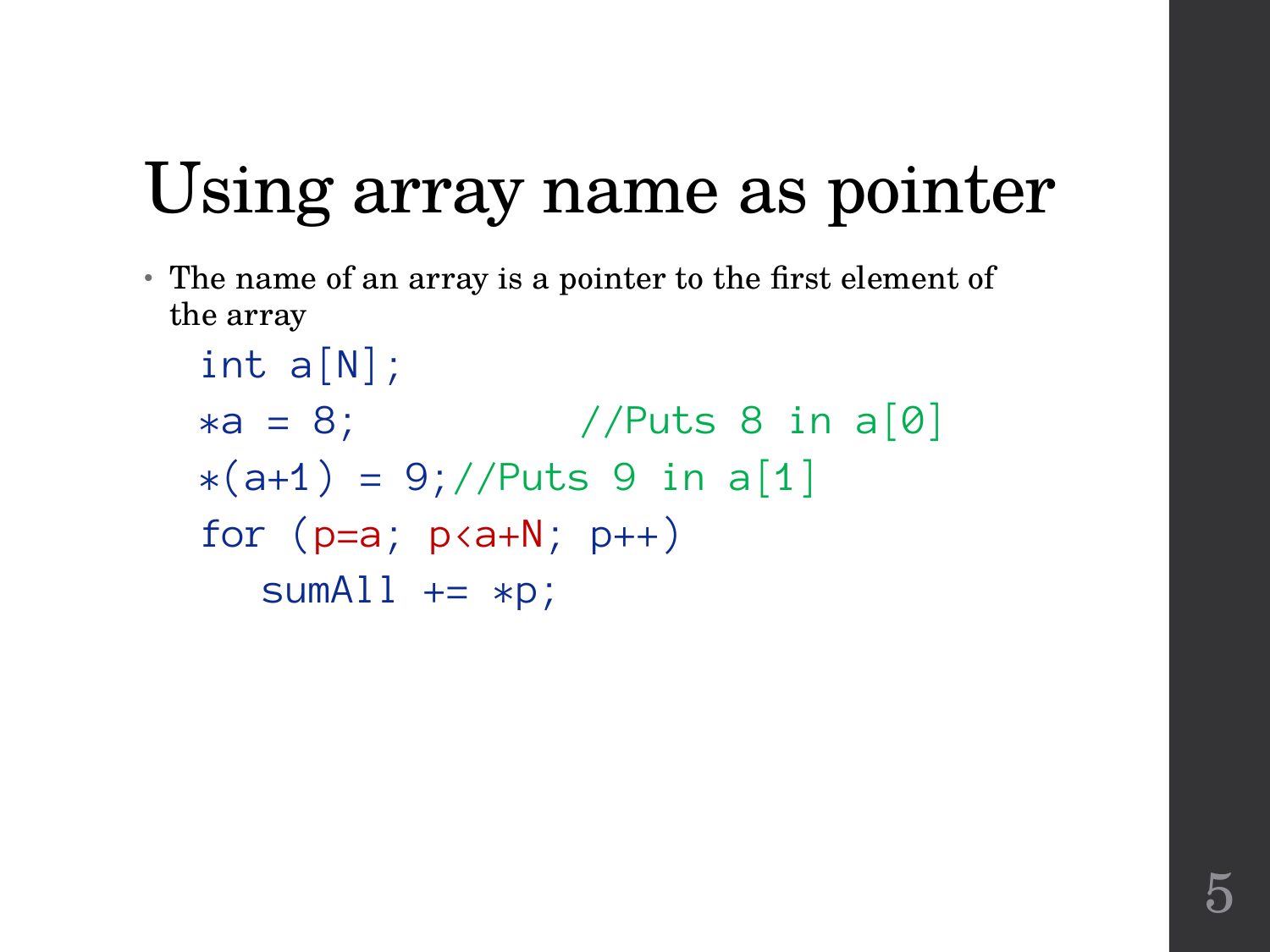

# Using array name as pointer
The name of an array is a pointer to the first element of the array
int a[N];
*a = 8;		//Puts 8 in a[0]
*(a+1) = 9;	//Puts 9 in a[1]
for (p=a; p<a+N; p++)
sumAll += *p;

5